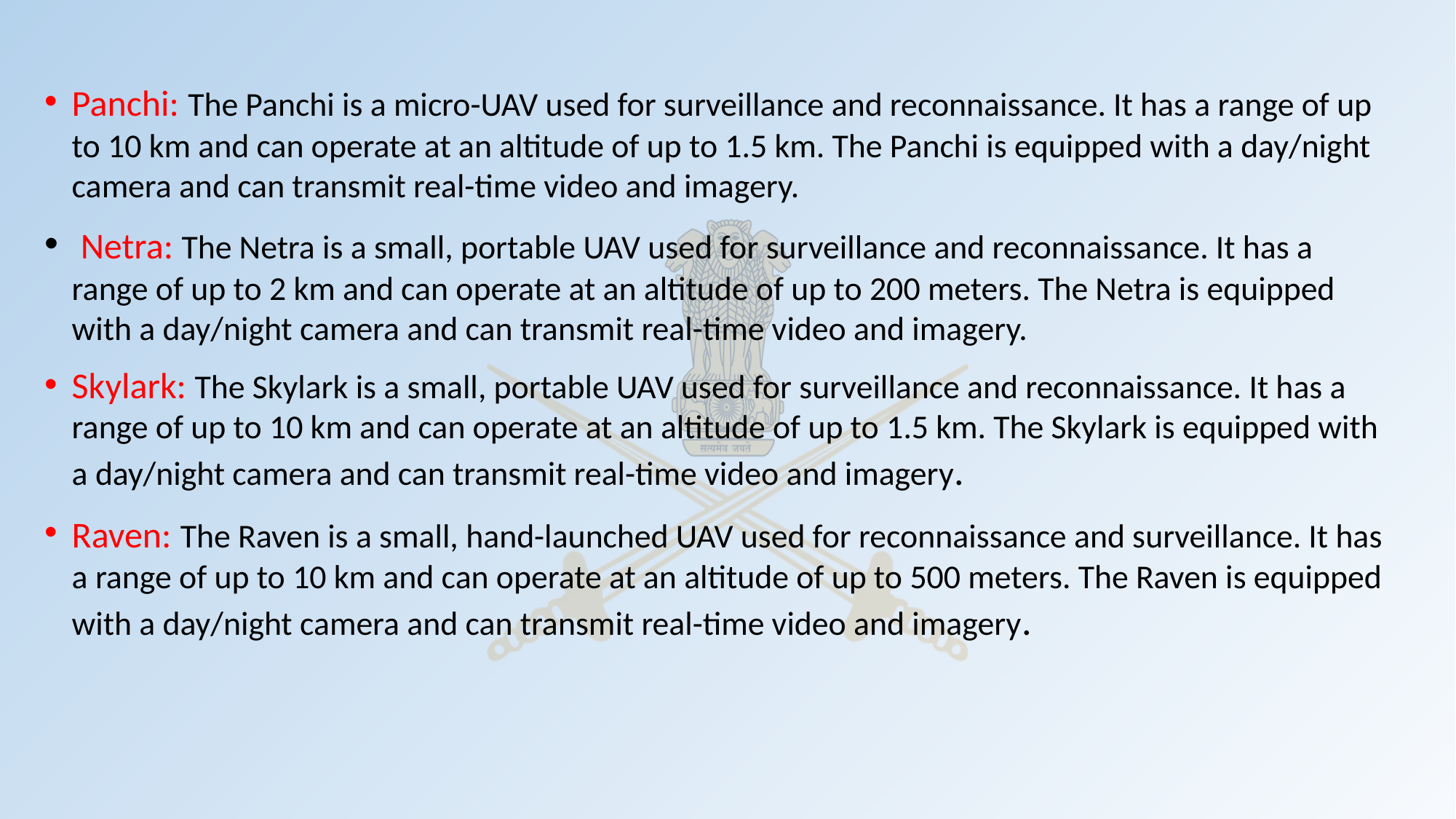

Panchi: The Panchi is a micro-UAV used for surveillance and reconnaissance. It has a range of up to 10 km and can operate at an altitude of up to 1.5 km. The Panchi is equipped with a day/night camera and can transmit real-time video and imagery.
 Netra: The Netra is a small, portable UAV used for surveillance and reconnaissance. It has a range of up to 2 km and can operate at an altitude of up to 200 meters. The Netra is equipped with a day/night camera and can transmit real-time video and imagery.
Skylark: The Skylark is a small, portable UAV used for surveillance and reconnaissance. It has a range of up to 10 km and can operate at an altitude of up to 1.5 km. The Skylark is equipped with a day/night camera and can transmit real-time video and imagery.
Raven: The Raven is a small, hand-launched UAV used for reconnaissance and surveillance. It has a range of up to 10 km and can operate at an altitude of up to 500 meters. The Raven is equipped with a day/night camera and can transmit real-time video and imagery.